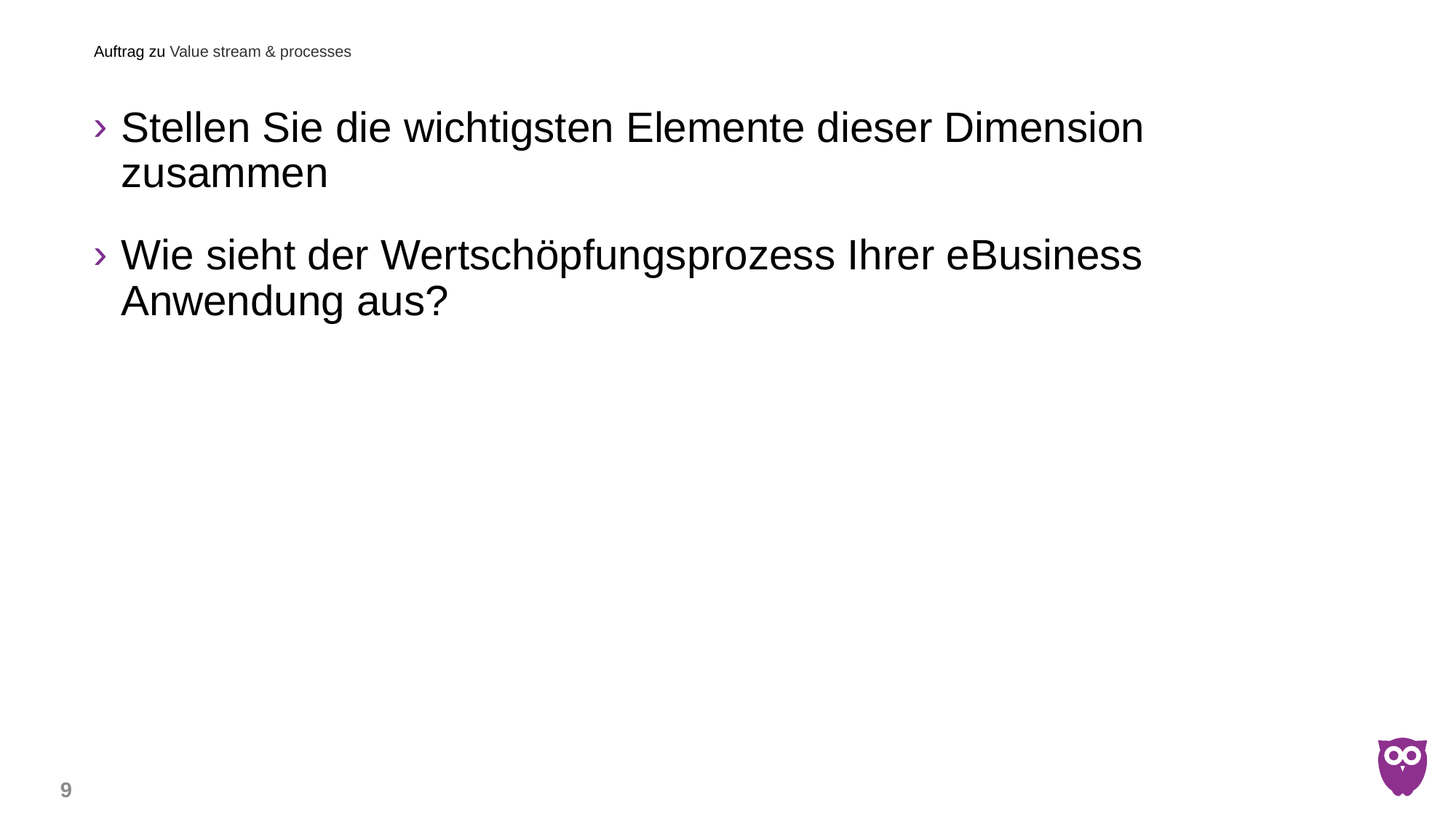

# Auftrag zu Value stream & processes
Stellen Sie die wichtigsten Elemente dieser Dimension zusammen
Wie sieht der Wertschöpfungsprozess Ihrer eBusiness Anwendung aus?

9